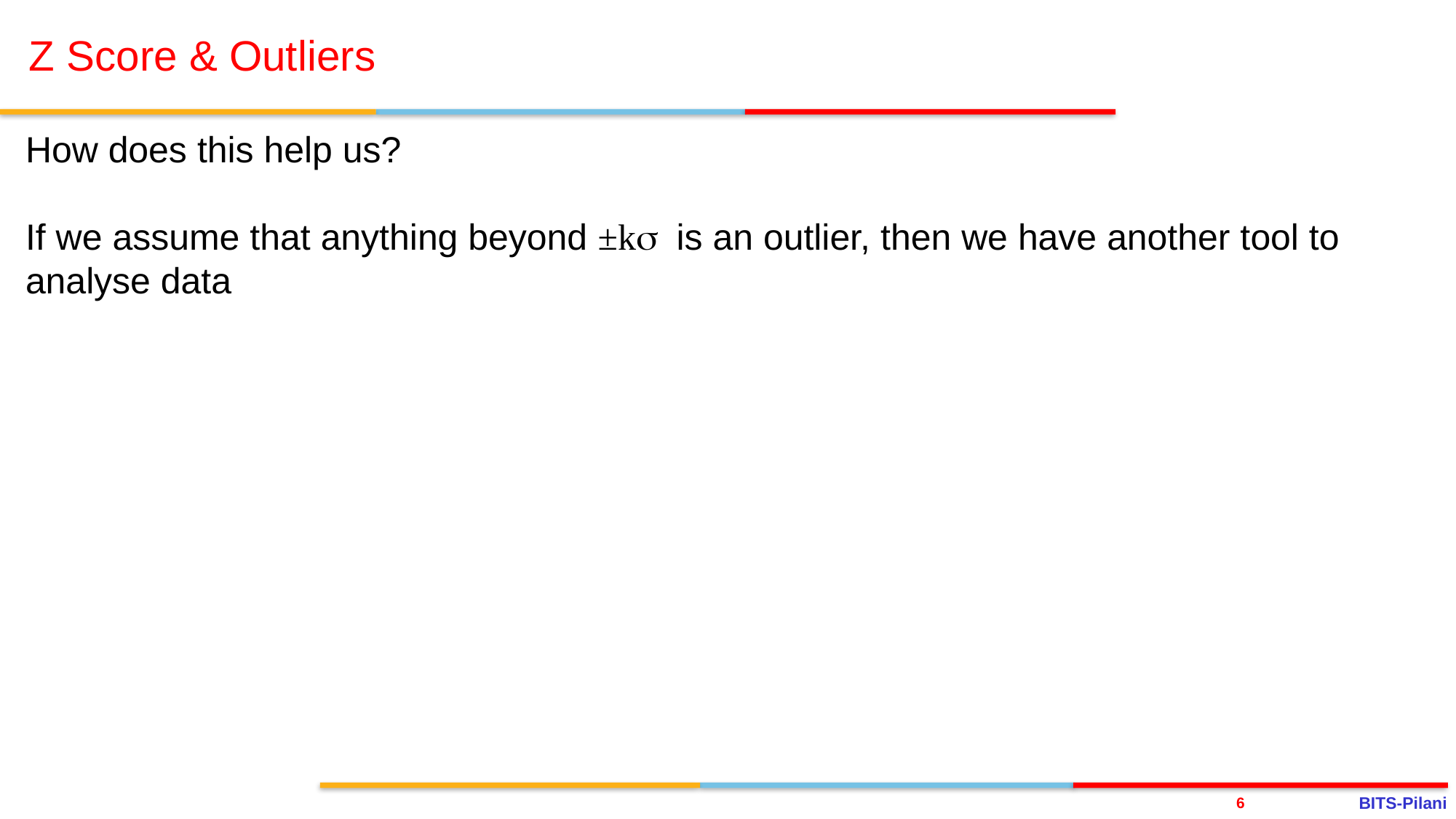

# Z Score & Outliers
How does this help us?

If we assume that anything beyond ±kσ is an outlier, then we have another tool to analyse data